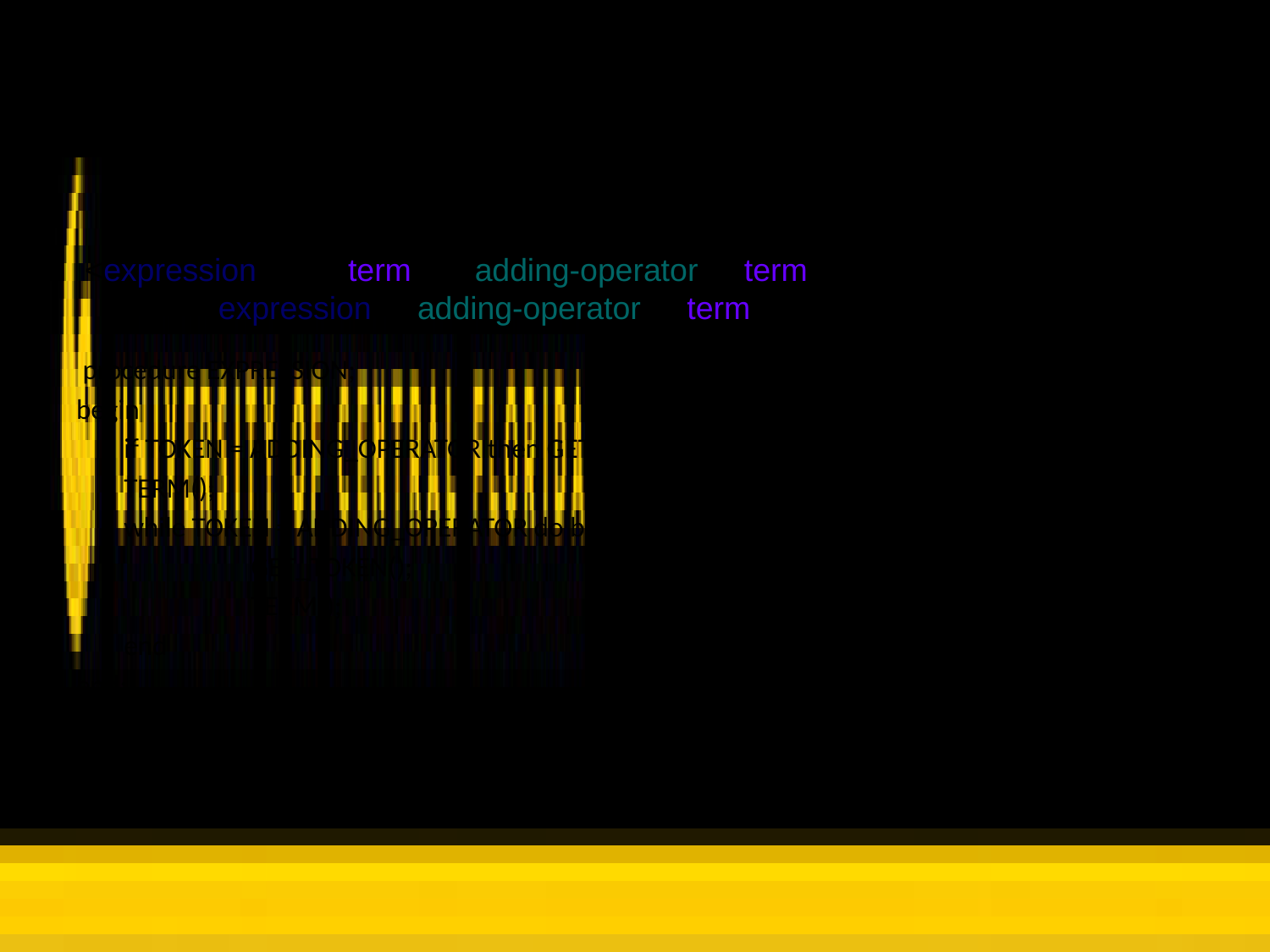

# <expression> Procedure
 <expression> ::= <term> | <adding-operator> <term>
            | <expression> <adding-operator> <term>
 procedure EXPRESSION;
begin
	if TOKEN = ADDING_OPERATOR then GET_TOKEN();
	TERM();
	while TOKEN = ADDING_OPERATOR do begin
		GET_TOKEN();
		TERM();
	end
end;